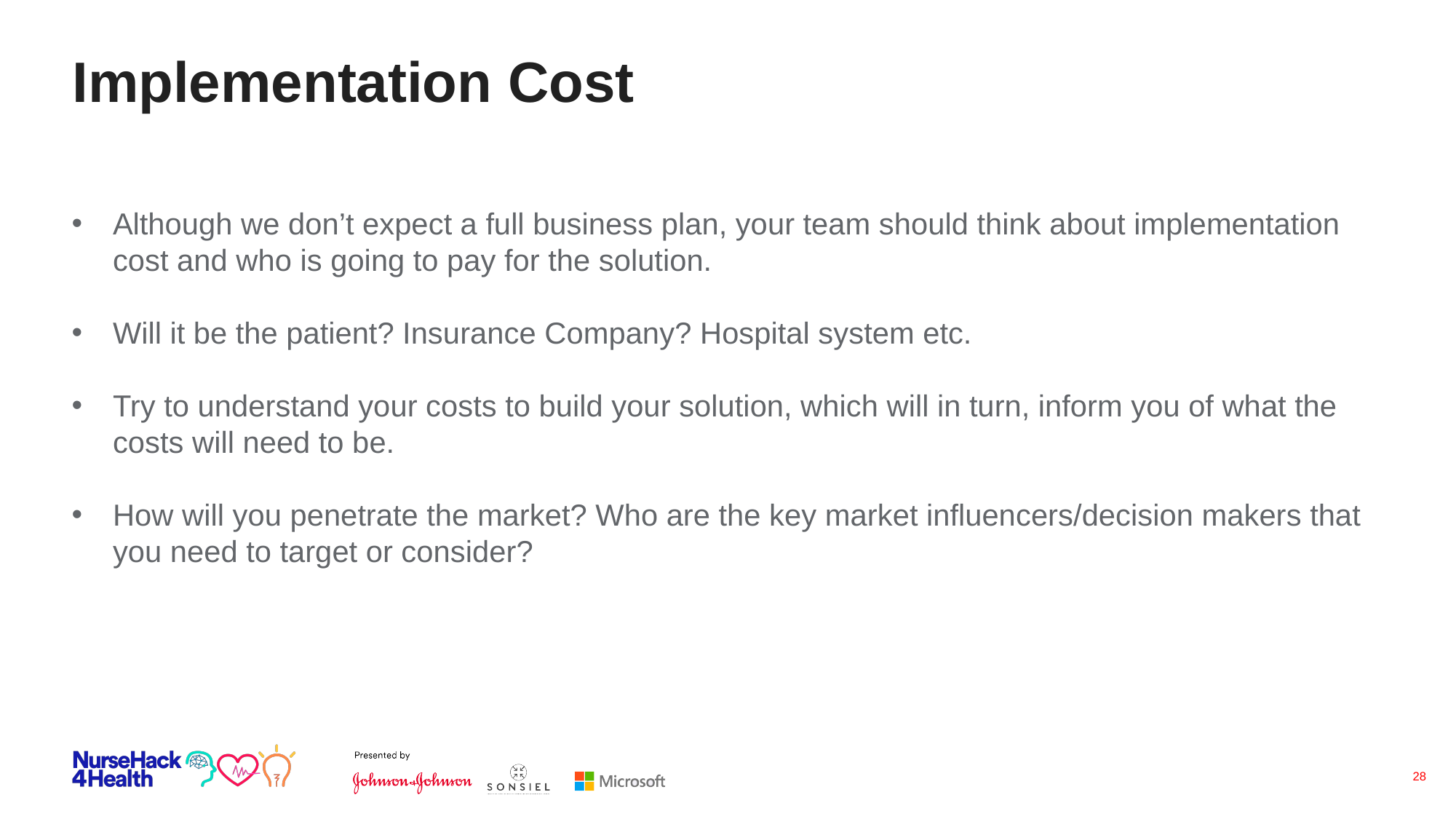

# Implementation Cost
Although we don’t expect a full business plan, your team should think about implementation cost and who is going to pay for the solution.

Will it be the patient? Insurance Company? Hospital system etc.

Try to understand your costs to build your solution, which will in turn, inform you of what the costs will need to be.

How will you penetrate the market? Who are the key market influencers/decision makers that you need to target or consider?

28